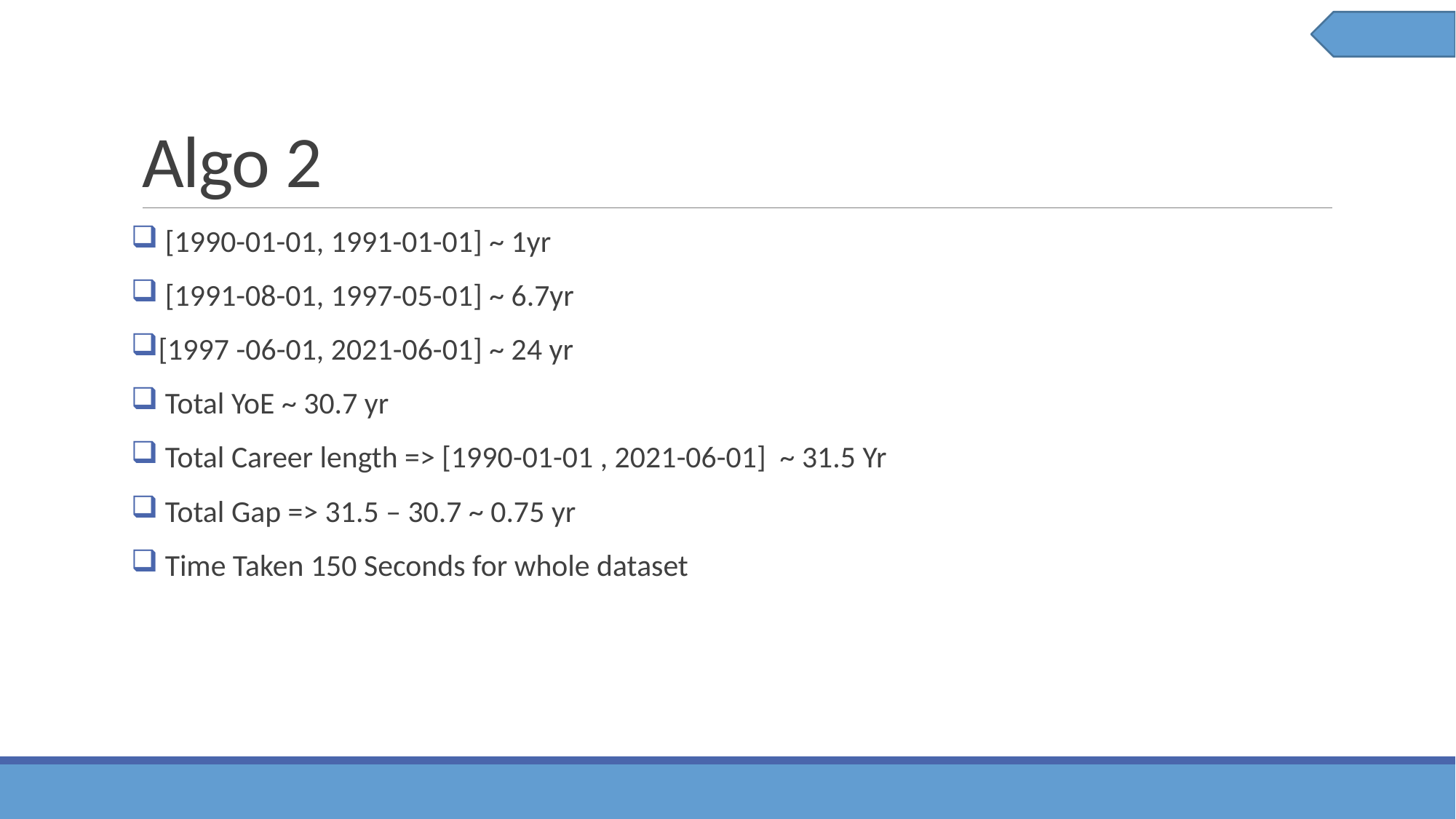

# Algo 2
 [1990-01-01, 1991-01-01] ~ 1yr
 [1991-08-01, 1997-05-01] ~ 6.7yr
[1997 -06-01, 2021-06-01] ~ 24 yr
 Total YoE ~ 30.7 yr
 Total Career length => [1990-01-01 , 2021-06-01]  ~ 31.5 Yr
 Total Gap => 31.5 – 30.7 ~ 0.75 yr
 Time Taken 150 Seconds for whole dataset